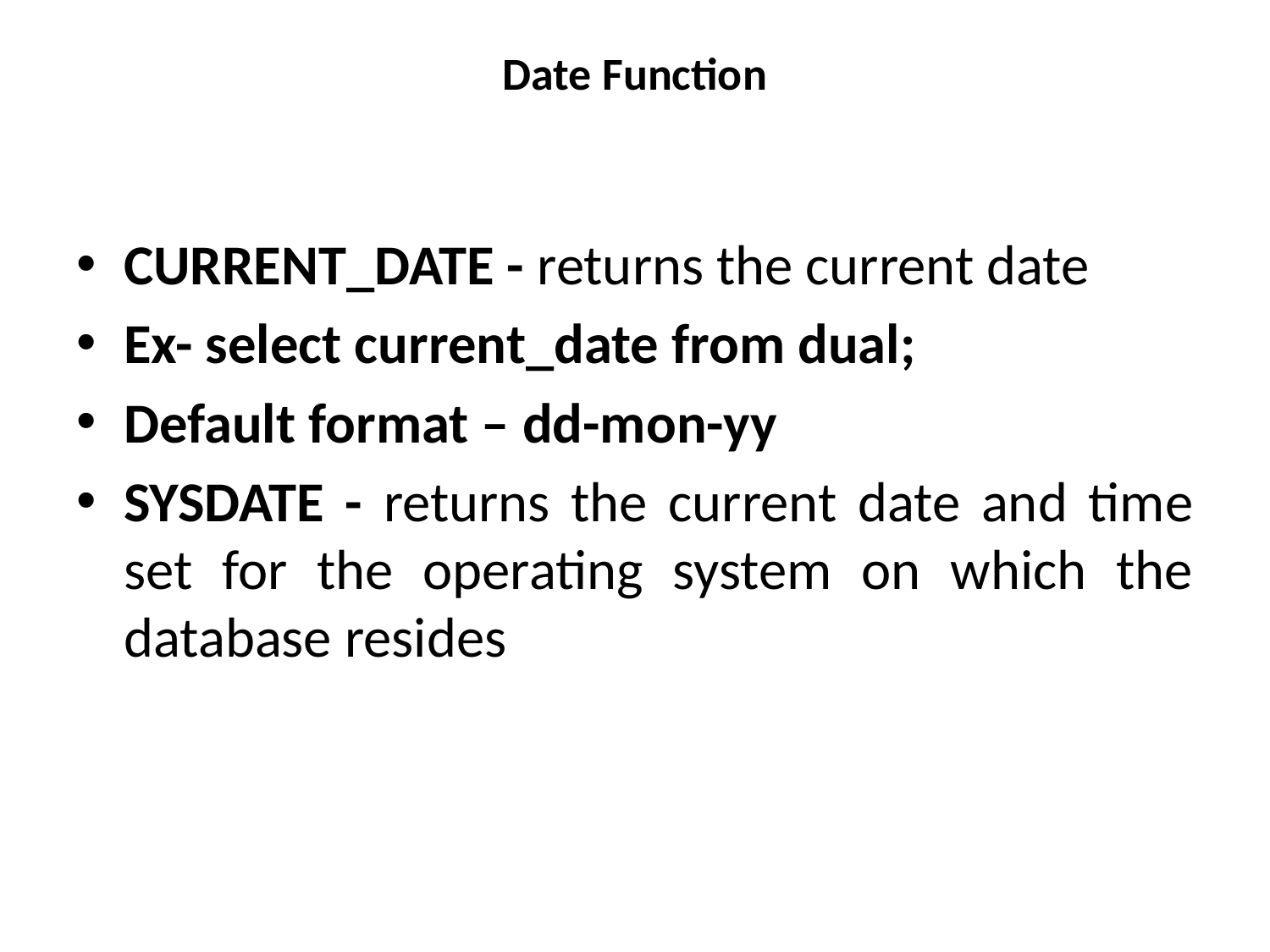

# Date Function
CURRENT_DATE - returns the current date
Ex- select current_date from dual;
Default format – dd-mon-yy
SYSDATE - returns the current date and time set for the operating system on which the database resides